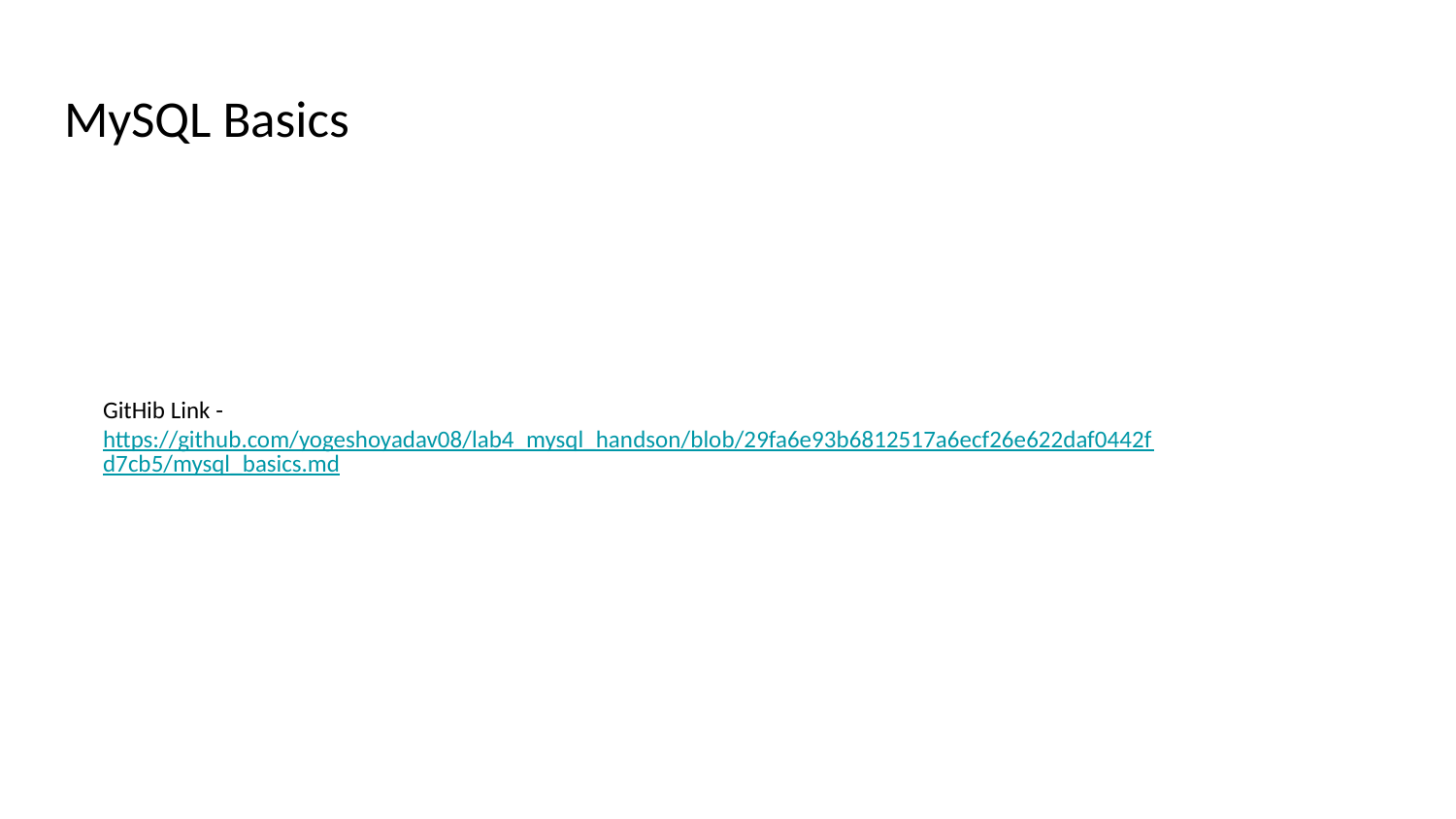

# MySQL Basics
GitHib Link -
https://github.com/yogeshoyadav08/lab4_mysql_handson/blob/29fa6e93b6812517a6ecf26e622daf0442fd7cb5/mysql_basics.md